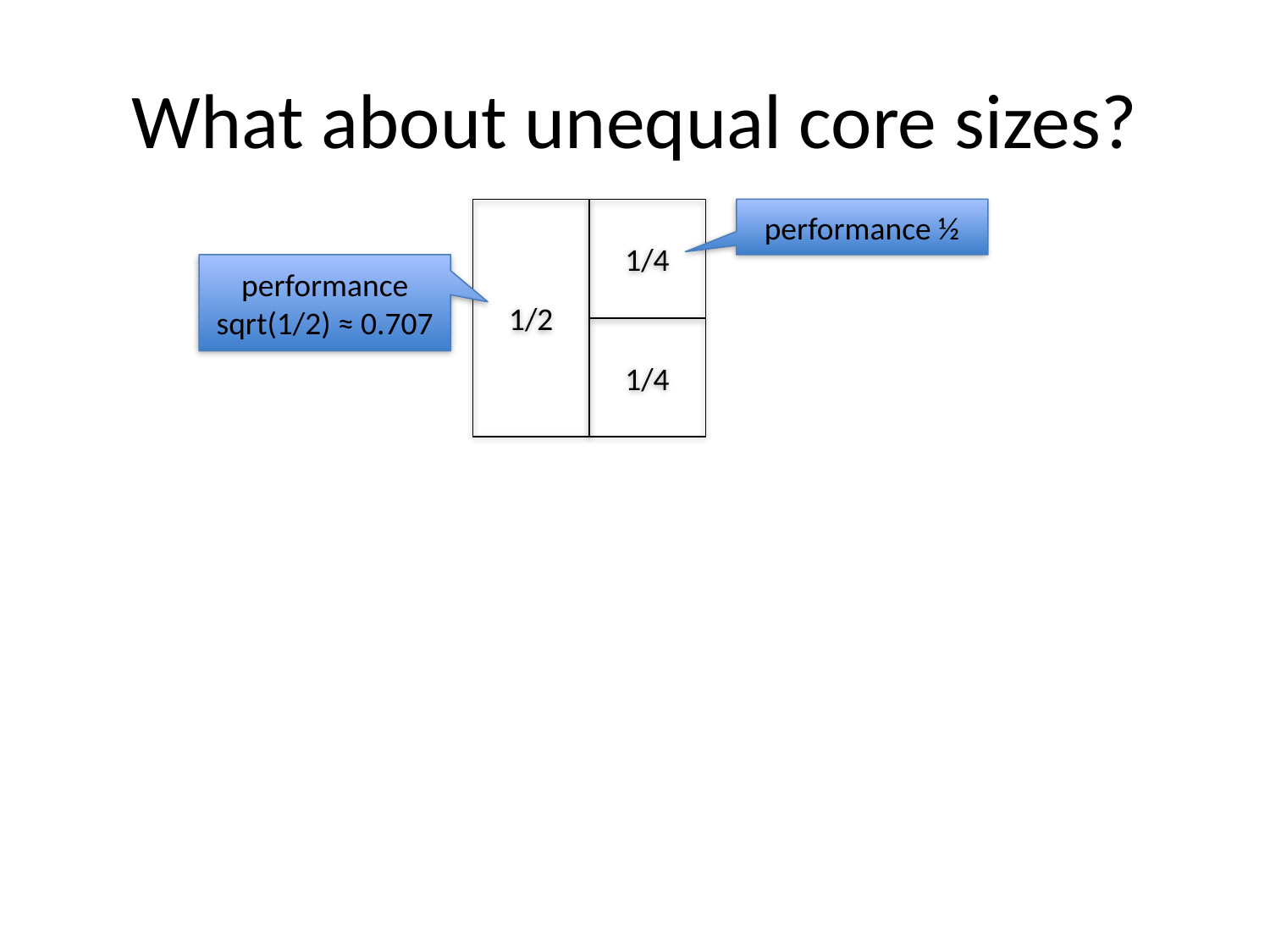

# What about unequal core sizes?
1/2
1/4
1/4
performance ½
performance
sqrt(1/2) ≈ 0.707